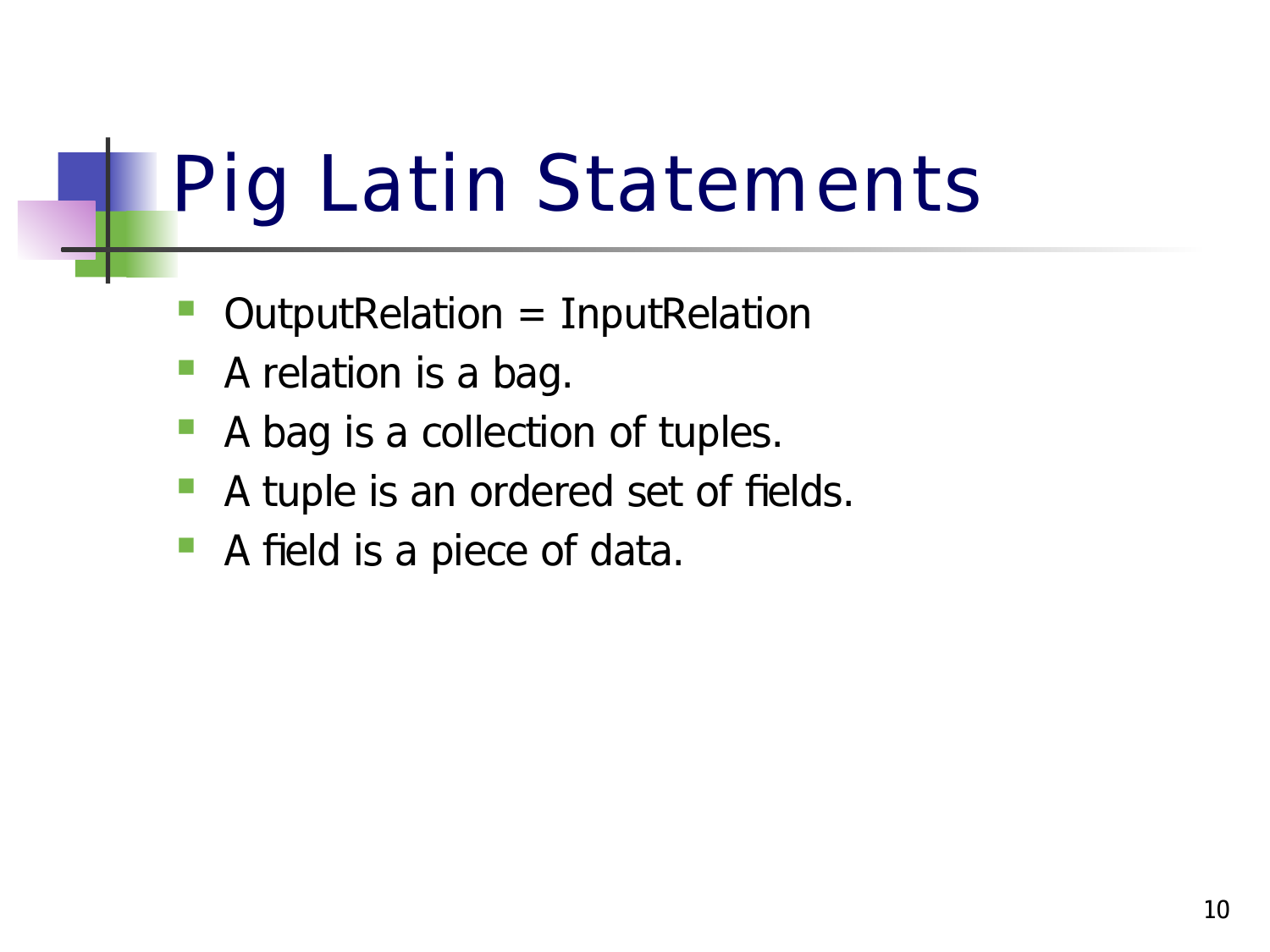

# Pig Latin Statements
OutputRelation = InputRelation
A relation is a bag.
A bag is a collection of tuples.
A tuple is an ordered set of fields.
A field is a piece of data.

10